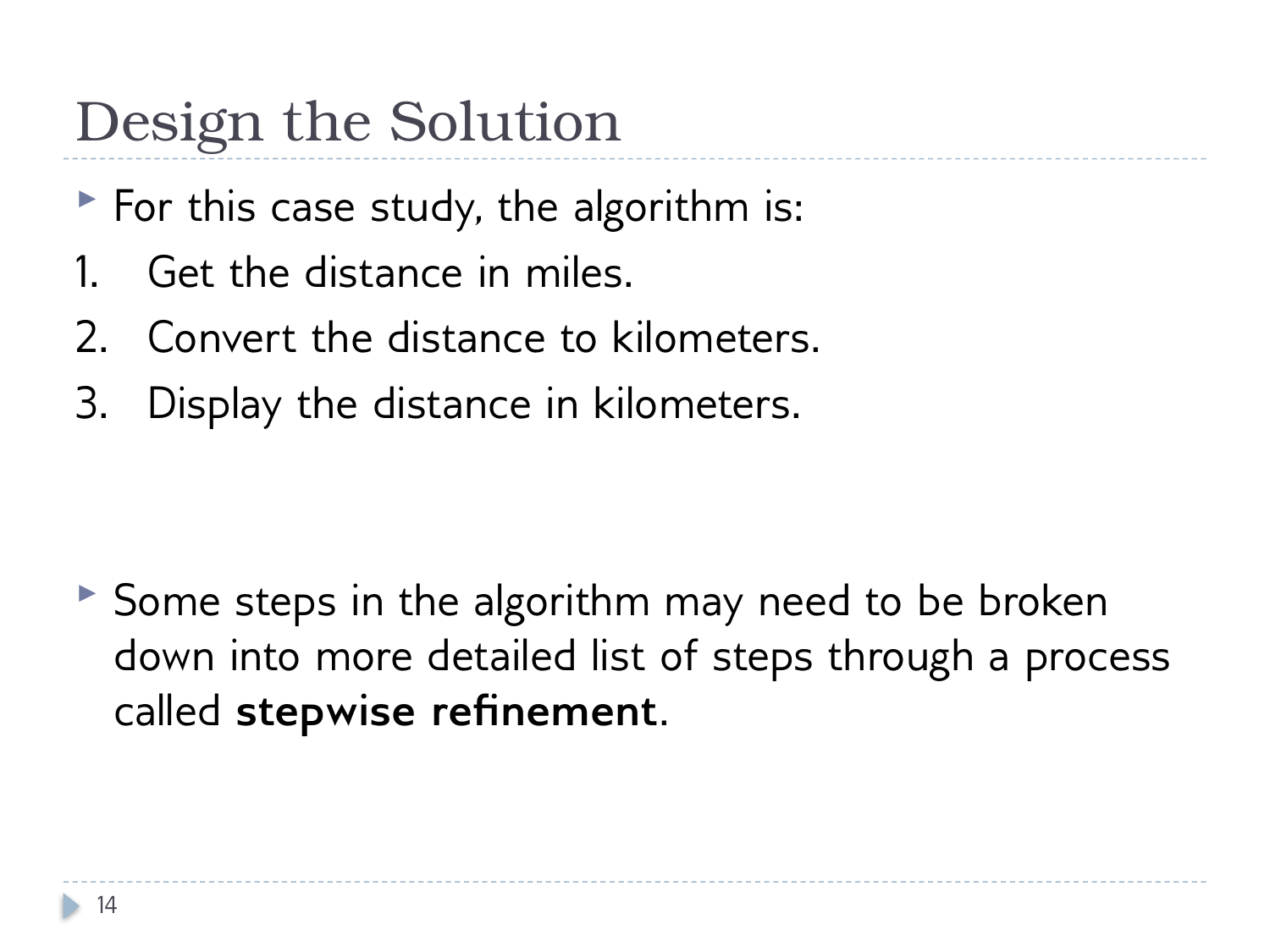

# Design the Solution
For this case study, the algorithm is:
Get the distance in miles.
Convert the distance to kilometers.
Display the distance in kilometers.

Some steps in the algorithm may need to be broken down into more detailed list of steps through a process called stepwise refinement.

14